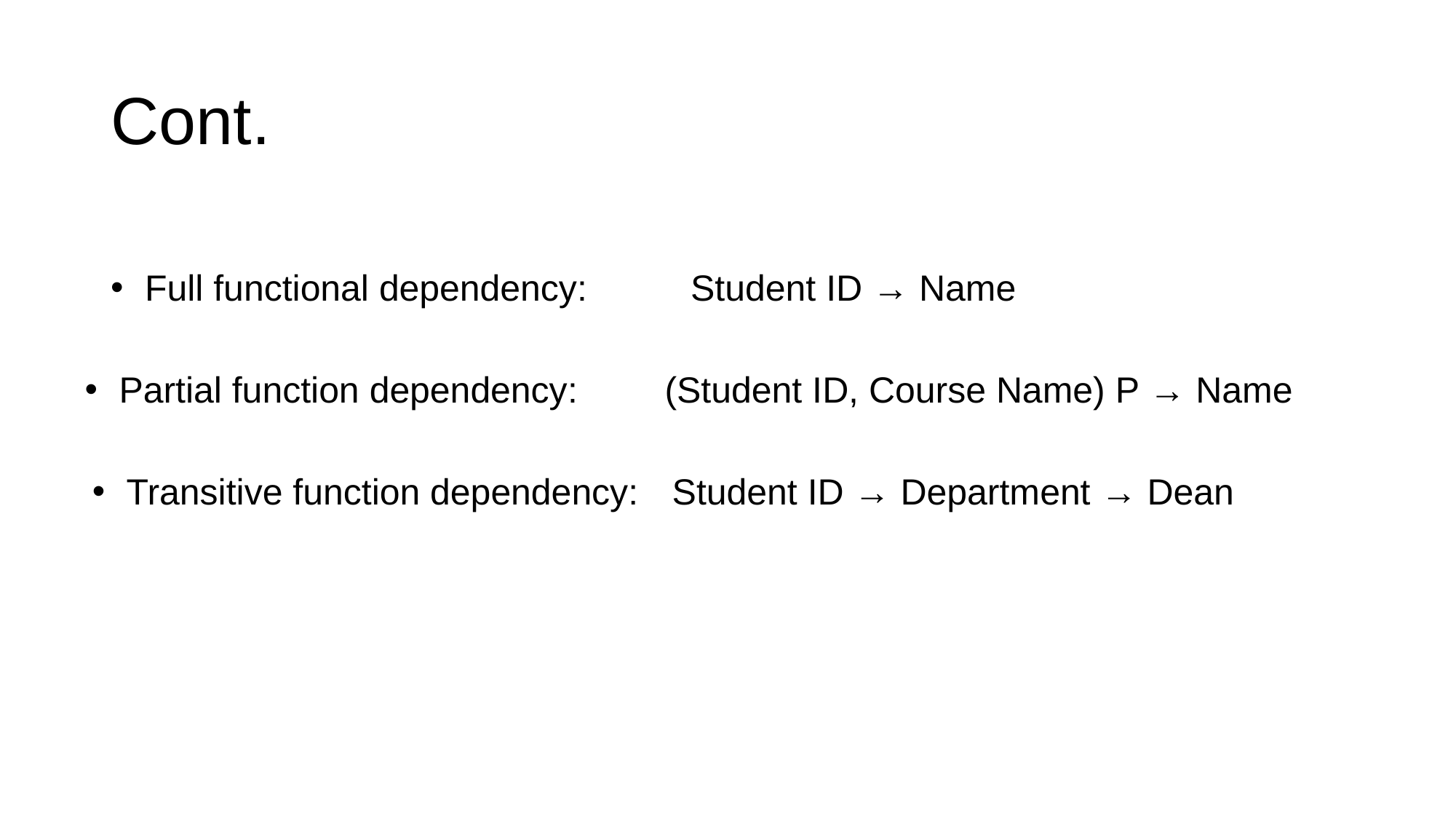

# Cont.
Full functional dependency: 	Student ID → Name
Partial function dependency: 	(Student ID, Course Name) P → Name
Transitive function dependency: 	Student ID → Department → Dean